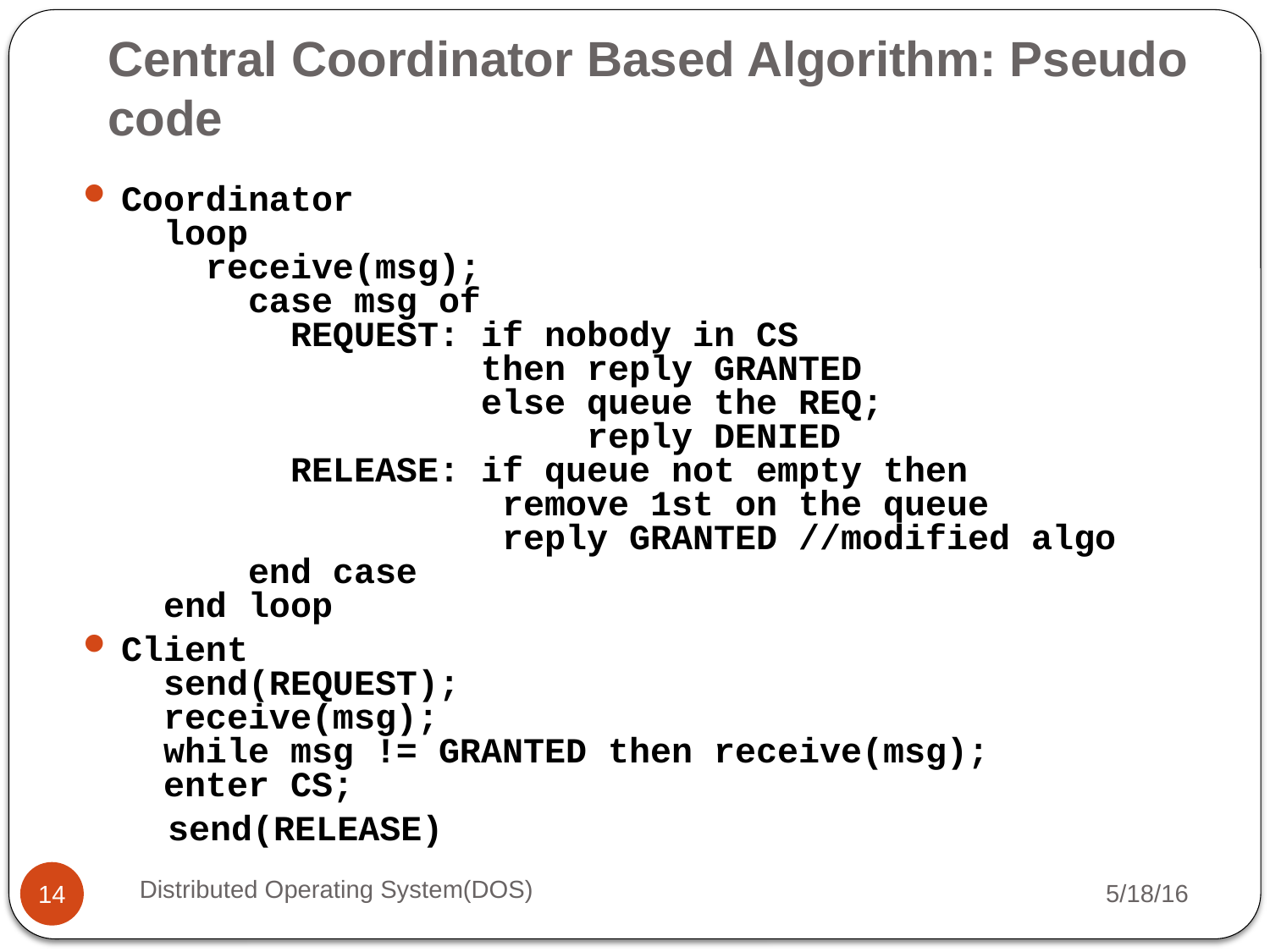

# Central Coordinator Based Algorithm: Pseudo code
Coordinator
  loop
    receive(msg);
      case msg of
        REQUEST: if nobody in CS
                 then reply GRANTED
                 else queue the REQ;
                      reply DENIED
        RELEASE: if queue not empty then
                  remove 1st on the queue
                  reply GRANTED //modified algo
      end case
  end loop
Client
  send(REQUEST);
  receive(msg);
  while msg != GRANTED then receive(msg);
  enter CS;
    send(RELEASE)
Distributed Operating System(DOS)
5/18/16
14